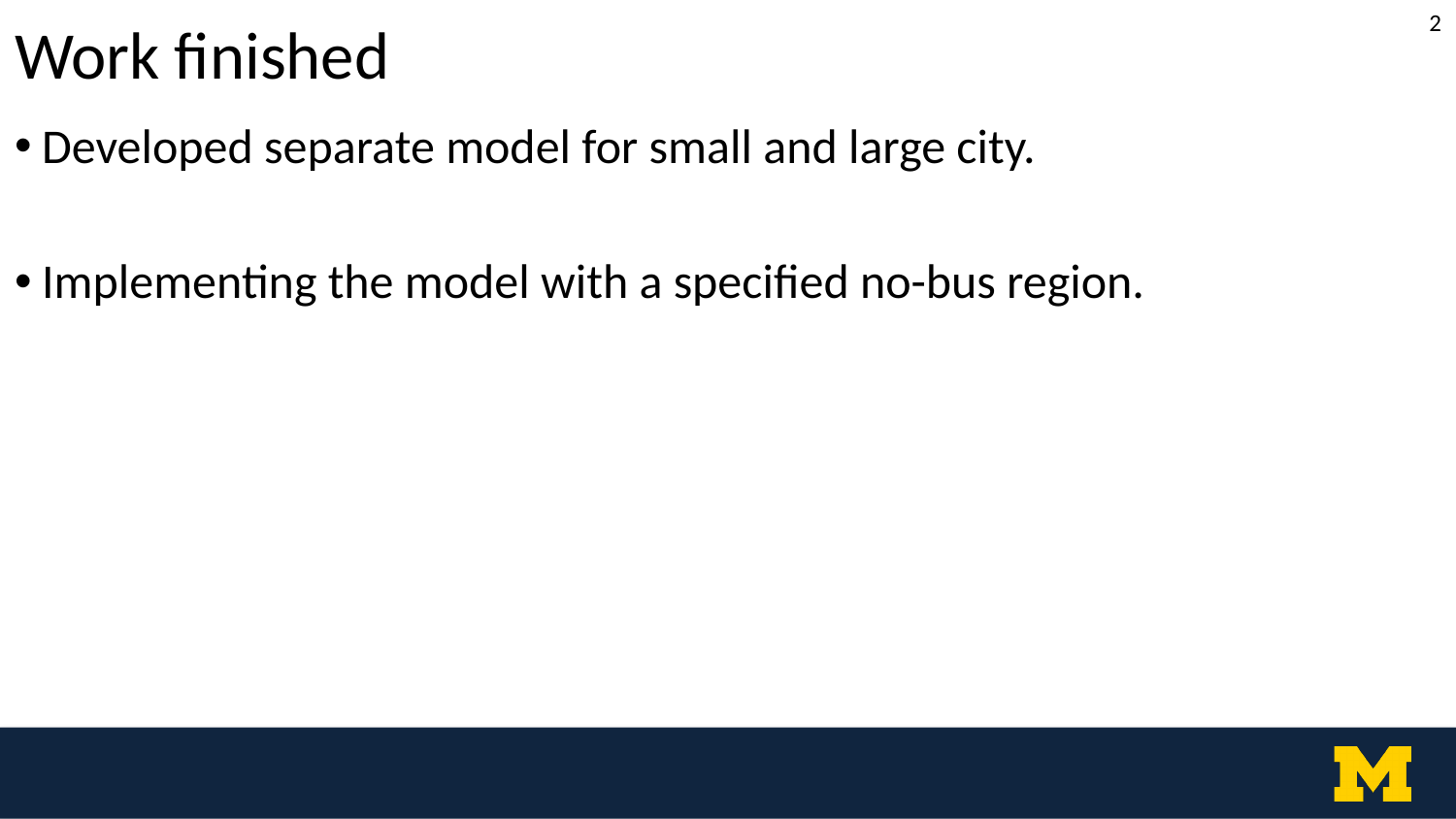

Work finished
2
Developed separate model for small and large city.

Implementing the model with a specified no-bus region.